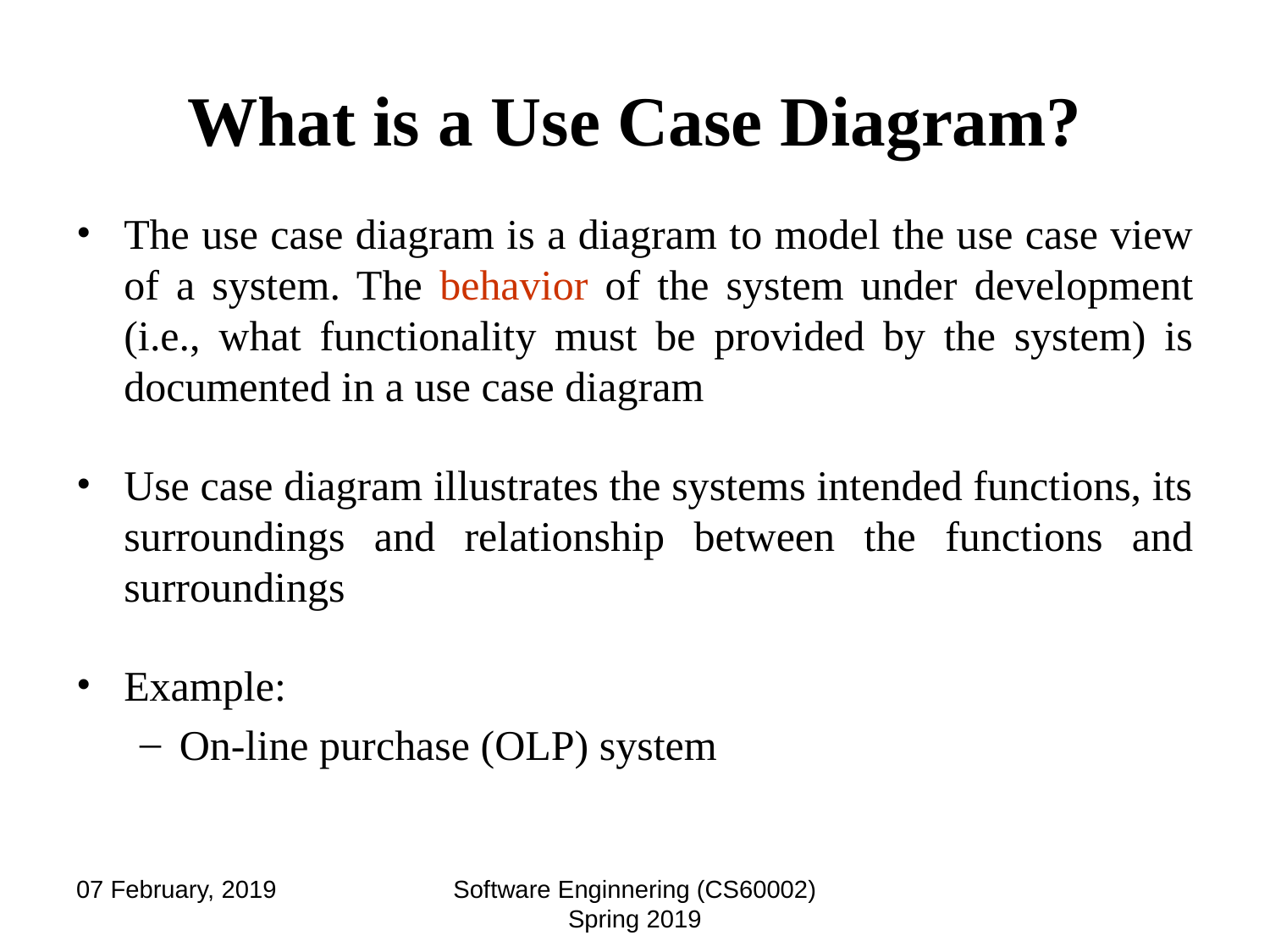

# What is a Use Case Diagram?
The use case diagram is a diagram to model the use case view of a system. The behavior of the system under development (i.e., what functionality must be provided by the system) is documented in a use case diagram

Use case diagram illustrates the systems intended functions, its surroundings and relationship between the functions and surroundings

Example:
On-line purchase (OLP) system

07 February, 2019
Software Enginnering (CS60002) Spring 2019